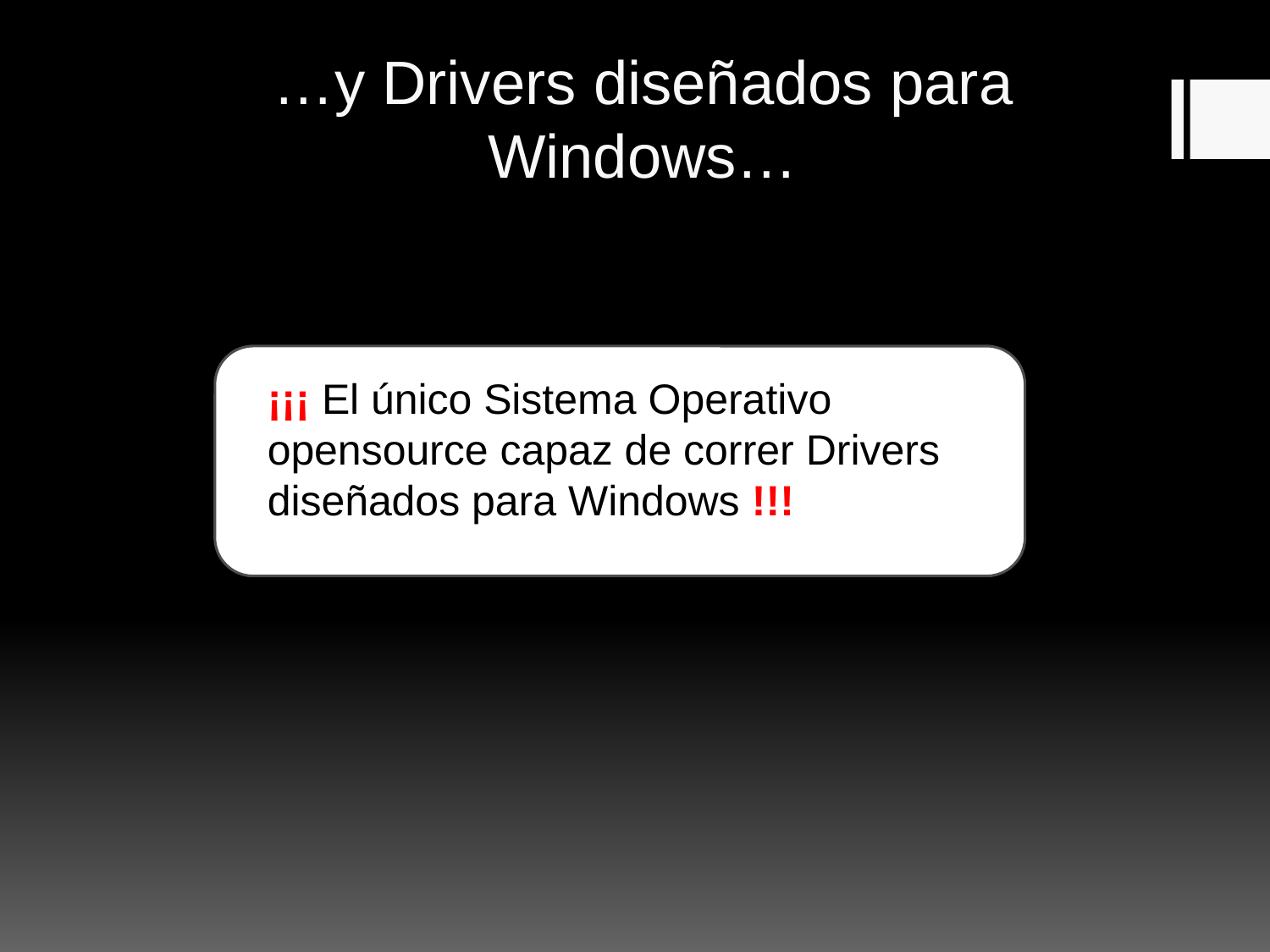

# …y Drivers diseñados para Windows…

¡¡¡ El único Sistema Operativo opensource capaz de correr Drivers diseñados para Windows !!!